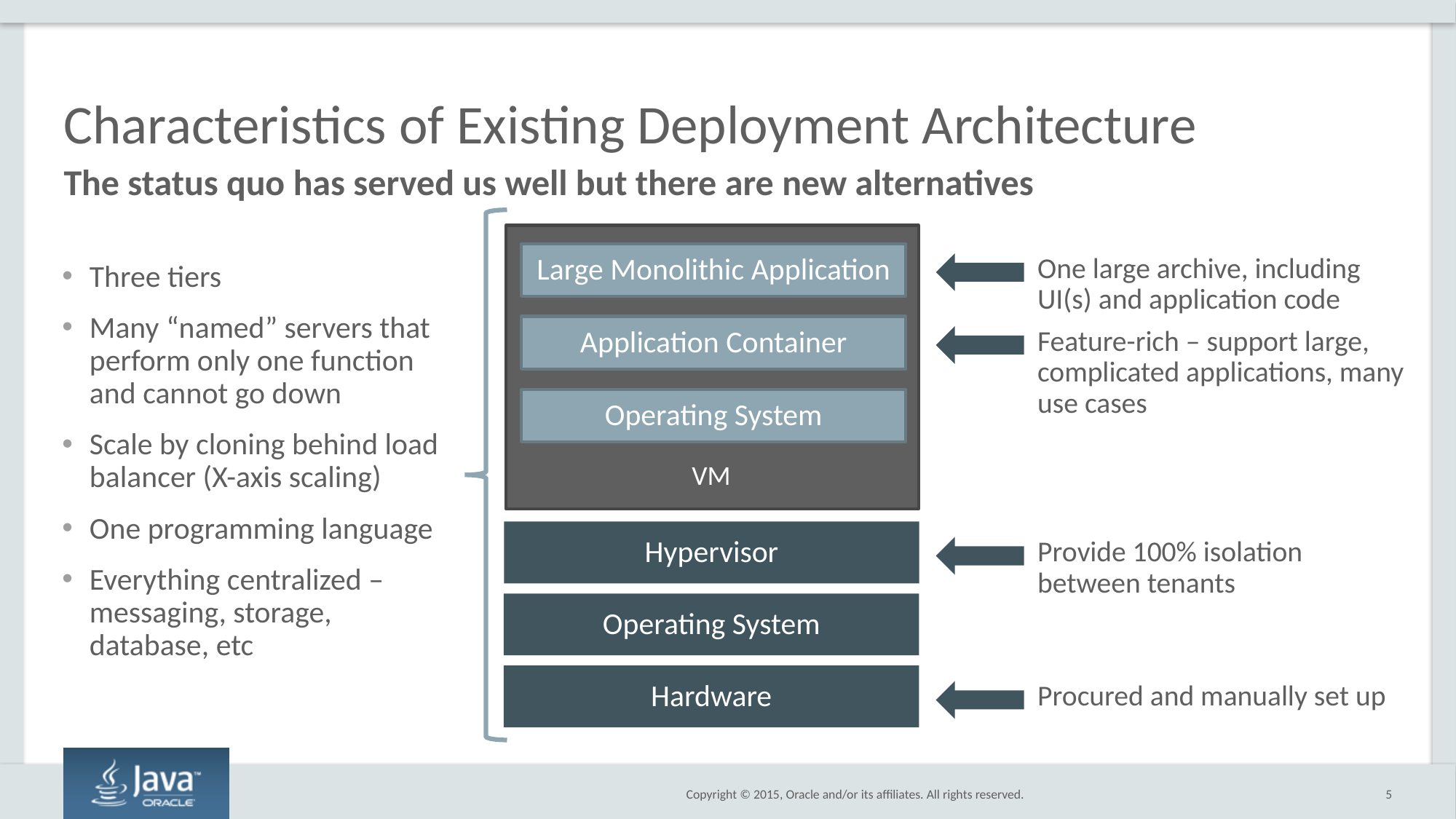

# Characteristics of Existing Deployment Architecture
The status quo has served us well but there are new alternatives

Large Monolithic Application
Application Container
Operating System
Hypervisor
Operating System
Hardware

One large archive, including UI(s) and application code
Three tiers
Many “named” servers that perform only one function and cannot go down
Scale by cloning behind load balancer (X-axis scaling)
One programming language
Everything centralized – messaging, storage, database, etc

Feature-rich – support large, complicated applications, many use cases
VM

Provide 100% isolation between tenants

Procured and manually set up
5